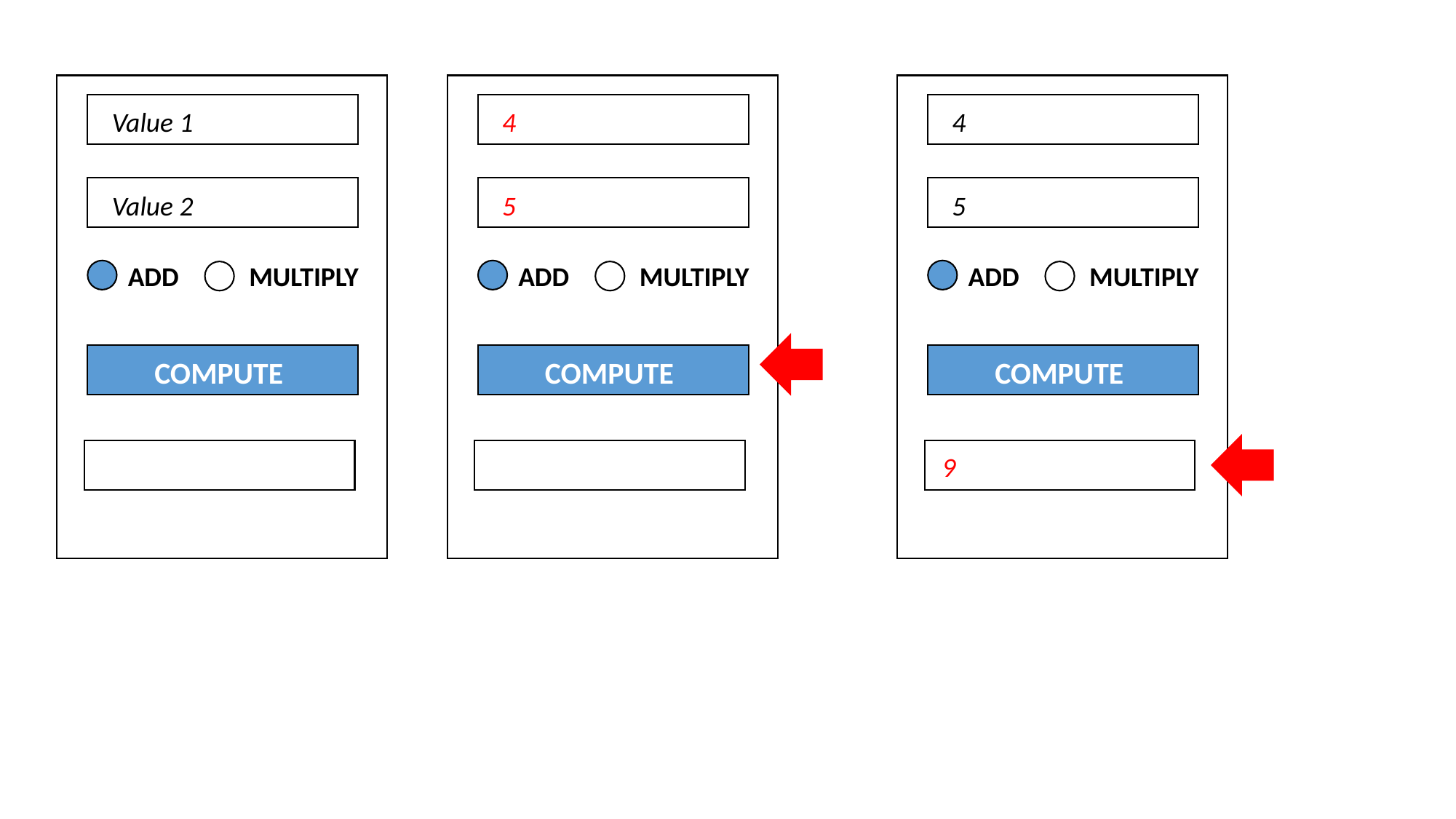

Value 1
4
4

Value 2
5
5
ADD
MULTIPLY
ADD
MULTIPLY
ADD
MULTIPLY

COMPUTE
COMPUTE
COMPUTE

9